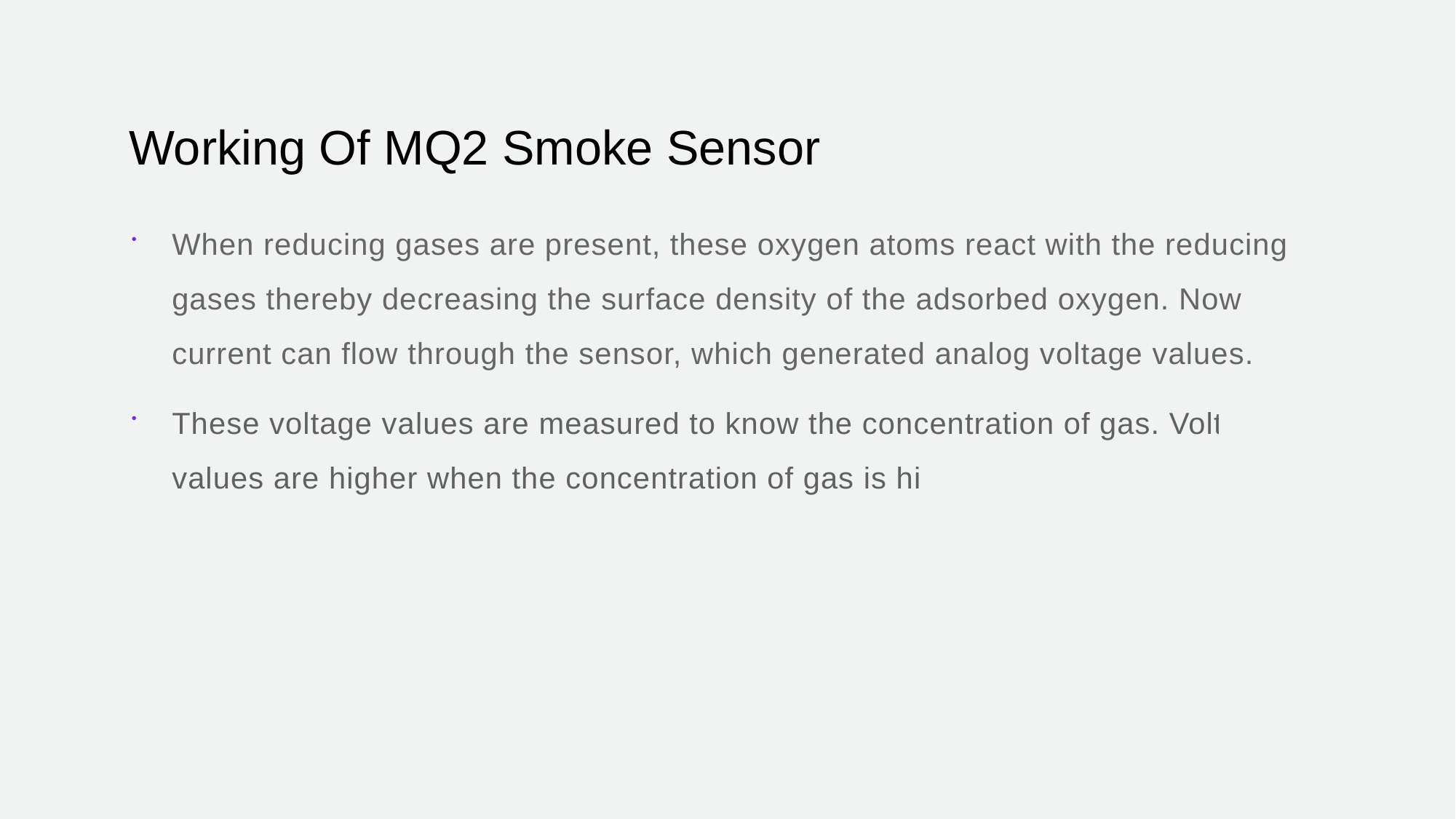

# Working Of MQ2 Smoke Sensor
When reducing gases are present, these oxygen atoms react with the reducing gases thereby decreasing the surface density of the adsorbed oxygen. Now current can flow through the sensor, which generated analog voltage values.
These voltage values are measured to know the concentration of gas. Voltage values are higher when the concentration of gas is high.